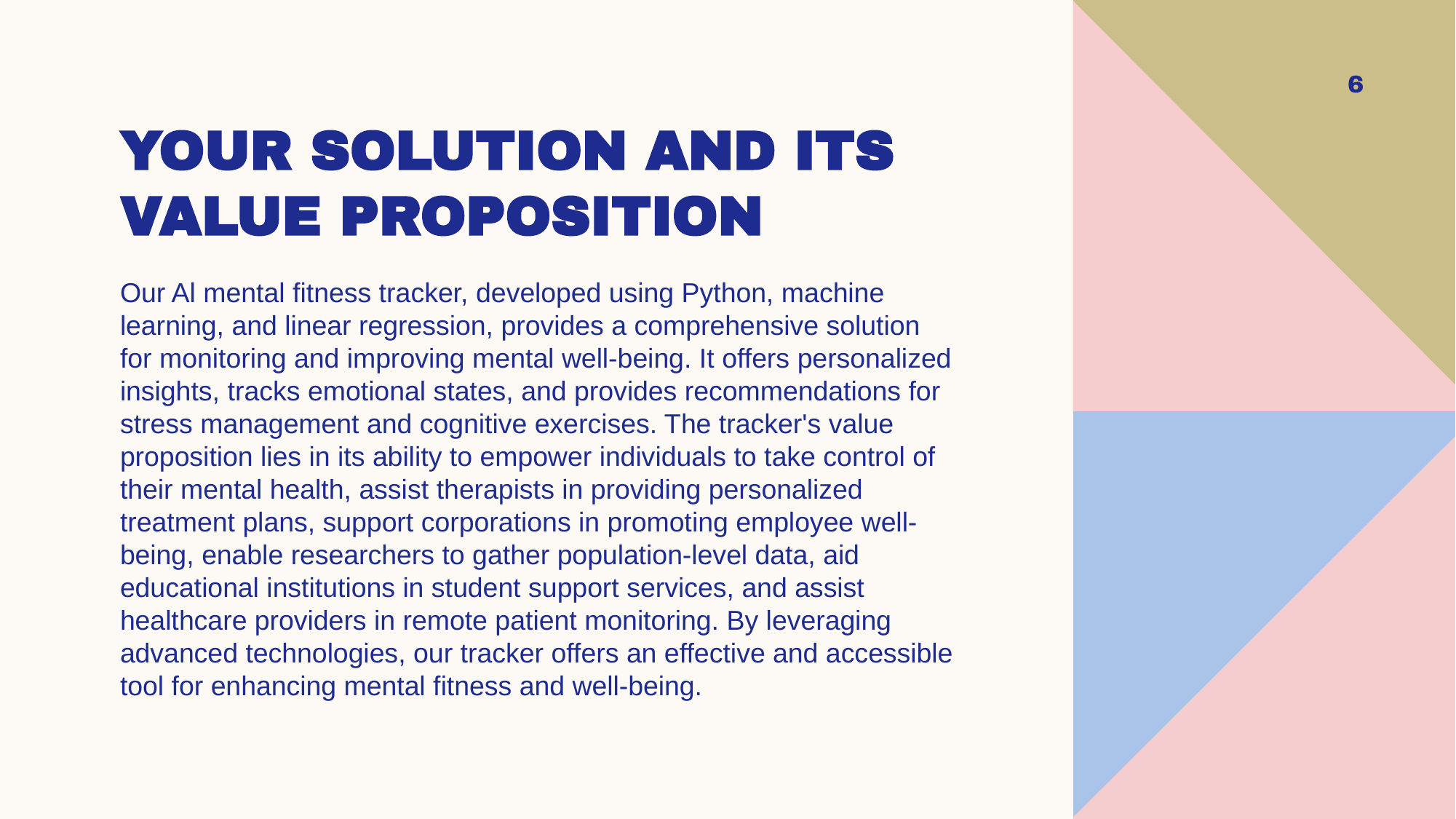

6
# Your solution and its value proposition
Our Al mental fitness tracker, developed using Python, machine learning, and linear regression, provides a comprehensive solution for monitoring and improving mental well-being. It offers personalized insights, tracks emotional states, and provides recommendations for stress management and cognitive exercises. The tracker's value proposition lies in its ability to empower individuals to take control of their mental health, assist therapists in providing personalized treatment plans, support corporations in promoting employee well-being, enable researchers to gather population-level data, aid educational institutions in student support services, and assist healthcare providers in remote patient monitoring. By leveraging advanced technologies, our tracker offers an effective and accessible tool for enhancing mental fitness and well-being.